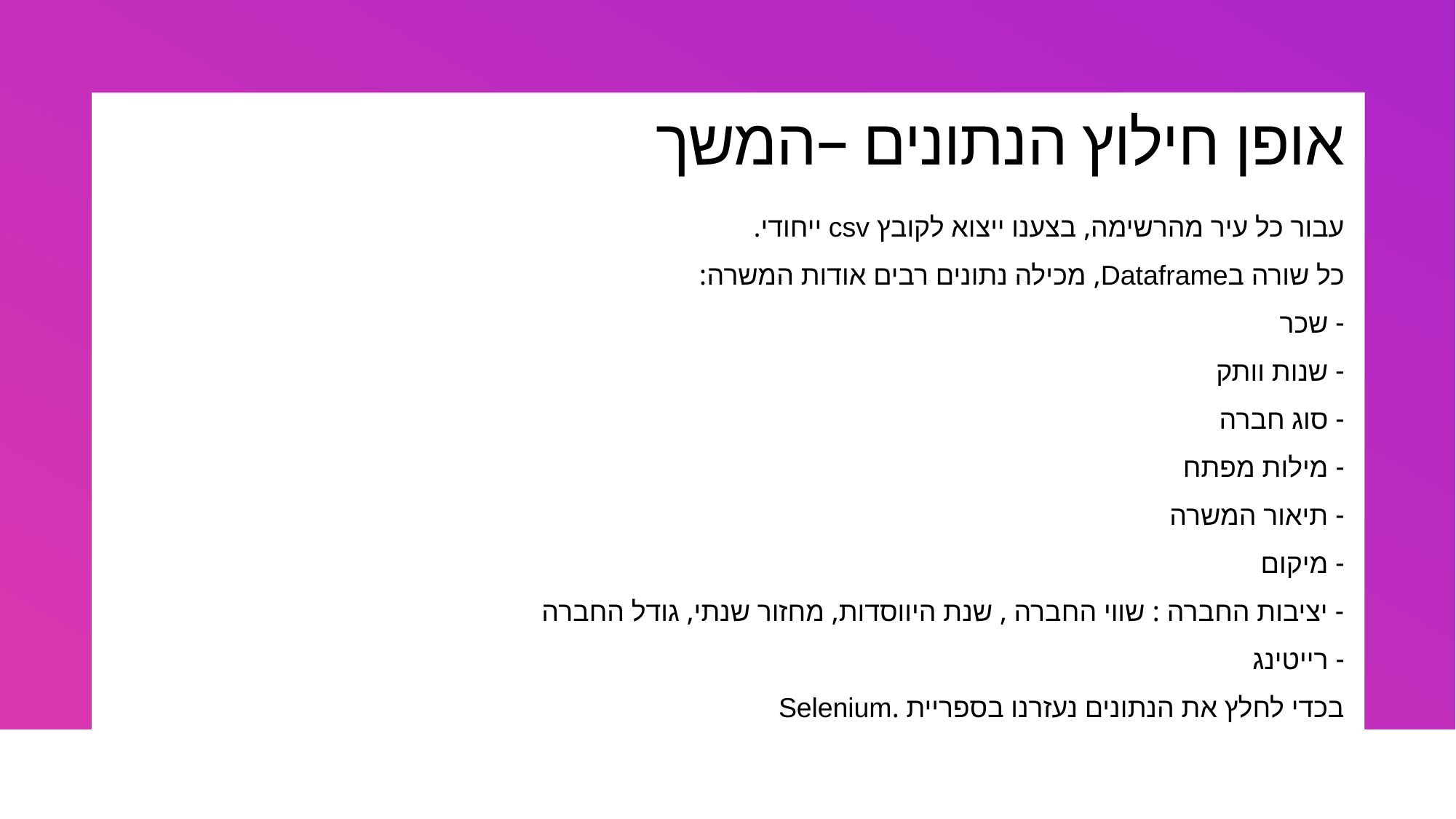

# אופן חילוץ הנתונים –המשך
עבור כל עיר מהרשימה, בצענו ייצוא לקובץ csv ייחודי.
כל שורה בDataframe, מכילה נתונים רבים אודות המשרה:
- שכר
- שנות וותק
- סוג חברה
- מילות מפתח
- תיאור המשרה
- מיקום
- יציבות החברה : שווי החברה , שנת היווסדות, מחזור שנתי, גודל החברה
- רייטינג
בכדי לחלץ את הנתונים נעזרנו בספריית .Selenium